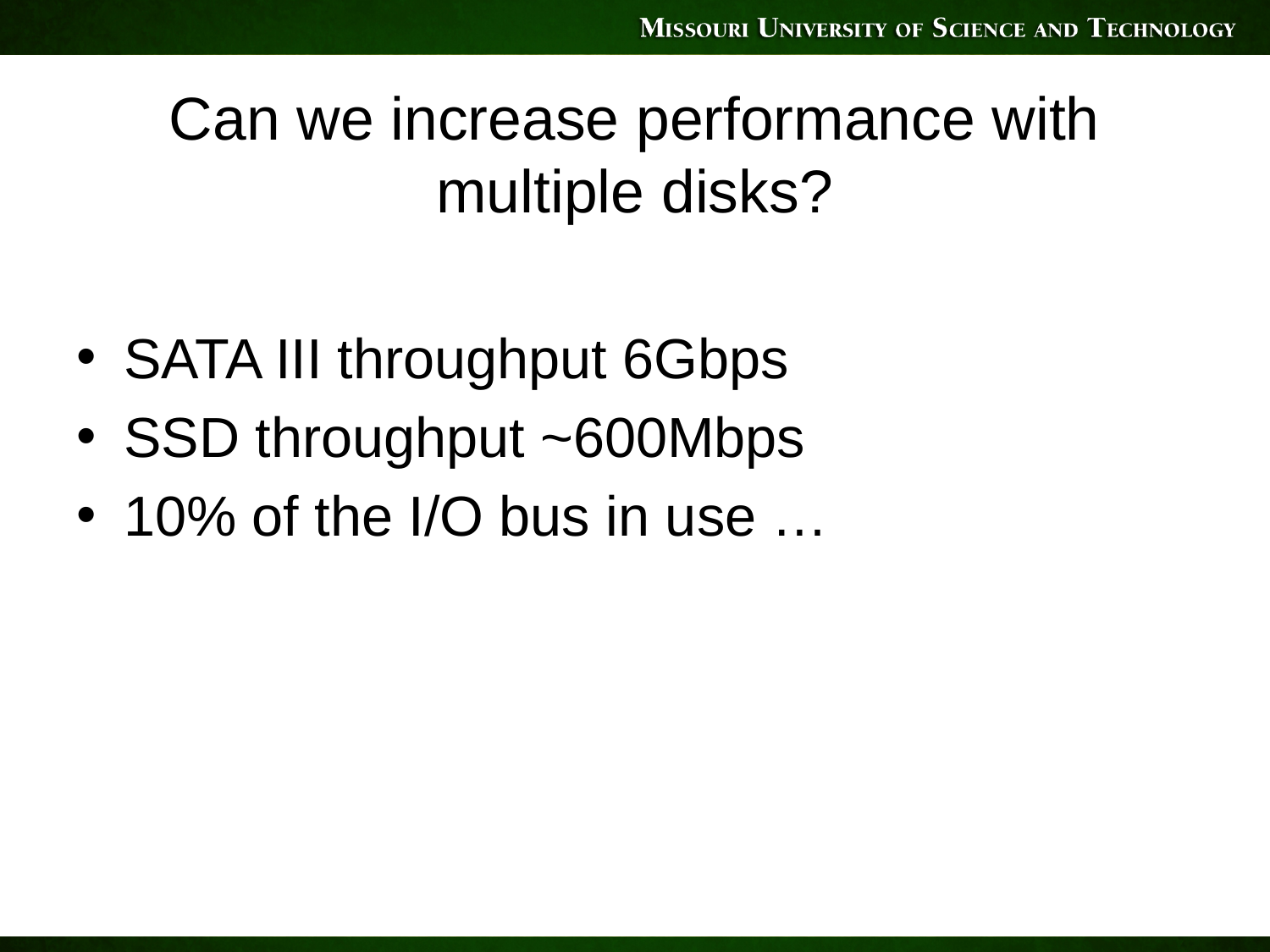

# Can we increase performance with multiple disks?
SATA III throughput 6Gbps
SSD throughput ~600Mbps
10% of the I/O bus in use …